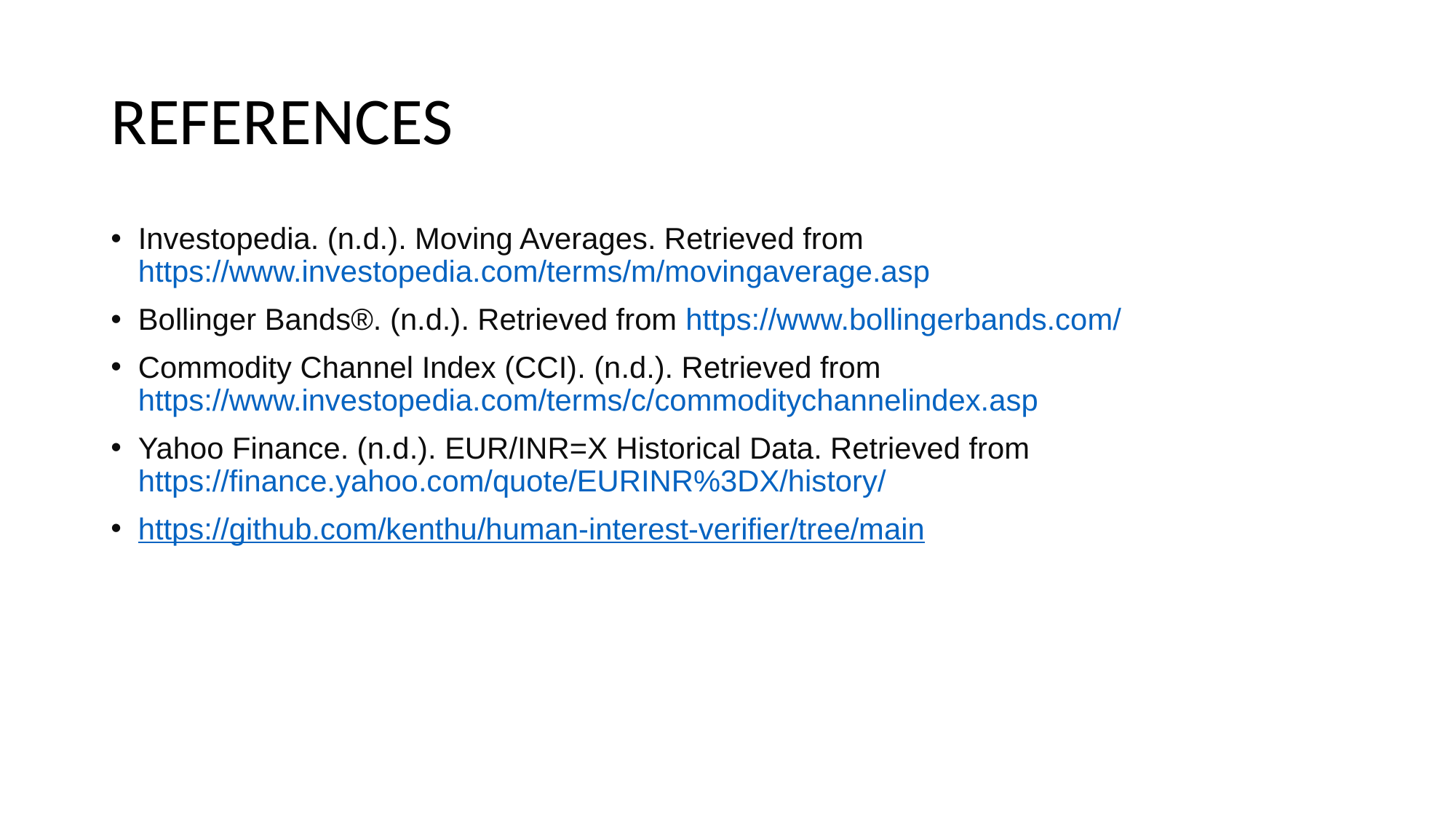

# REFERENCES
Investopedia. (n.d.). Moving Averages. Retrieved from https://www.investopedia.com/terms/m/movingaverage.asp
Bollinger Bands®. (n.d.). Retrieved from https://www.bollingerbands.com/
Commodity Channel Index (CCI). (n.d.). Retrieved from https://www.investopedia.com/terms/c/commoditychannelindex.asp
Yahoo Finance. (n.d.). EUR/INR=X Historical Data. Retrieved from https://finance.yahoo.com/quote/EURINR%3DX/history/
https://github.com/kenthu/human-interest-verifier/tree/main